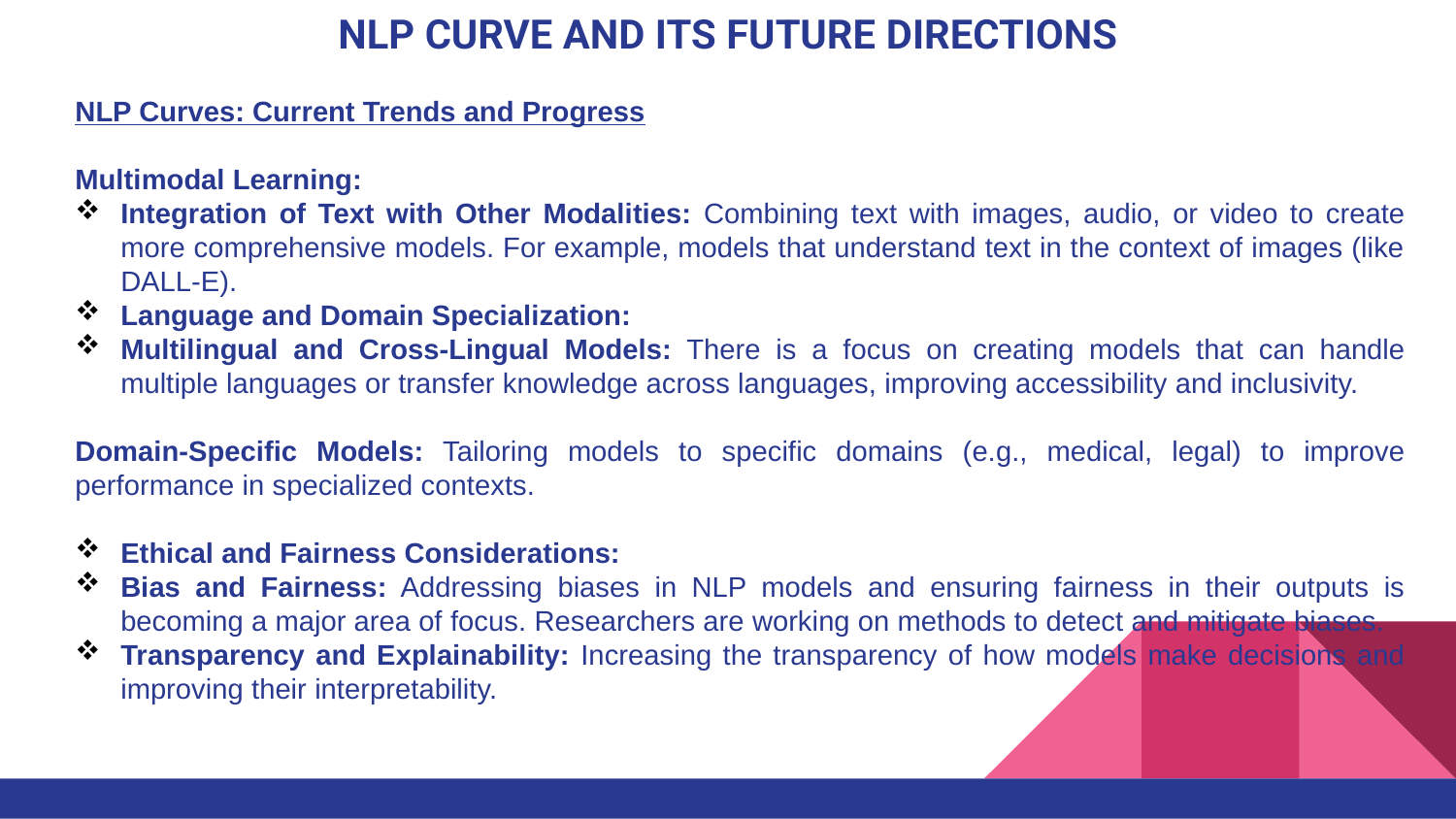

# NLP CURVE AND ITS FUTURE DIRECTIONS
NLP Curves: Current Trends and Progress

Multimodal Learning:
Integration of Text with Other Modalities: Combining text with images, audio, or video to create more comprehensive models. For example, models that understand text in the context of images (like DALL-E).
Language and Domain Specialization:
Multilingual and Cross-Lingual Models: There is a focus on creating models that can handle multiple languages or transfer knowledge across languages, improving accessibility and inclusivity.

Domain-Specific Models: Tailoring models to specific domains (e.g., medical, legal) to improve performance in specialized contexts.

Ethical and Fairness Considerations:
Bias and Fairness: Addressing biases in NLP models and ensuring fairness in their outputs is becoming a major area of focus. Researchers are working on methods to detect and mitigate biases.
Transparency and Explainability: Increasing the transparency of how models make decisions and improving their interpretability.